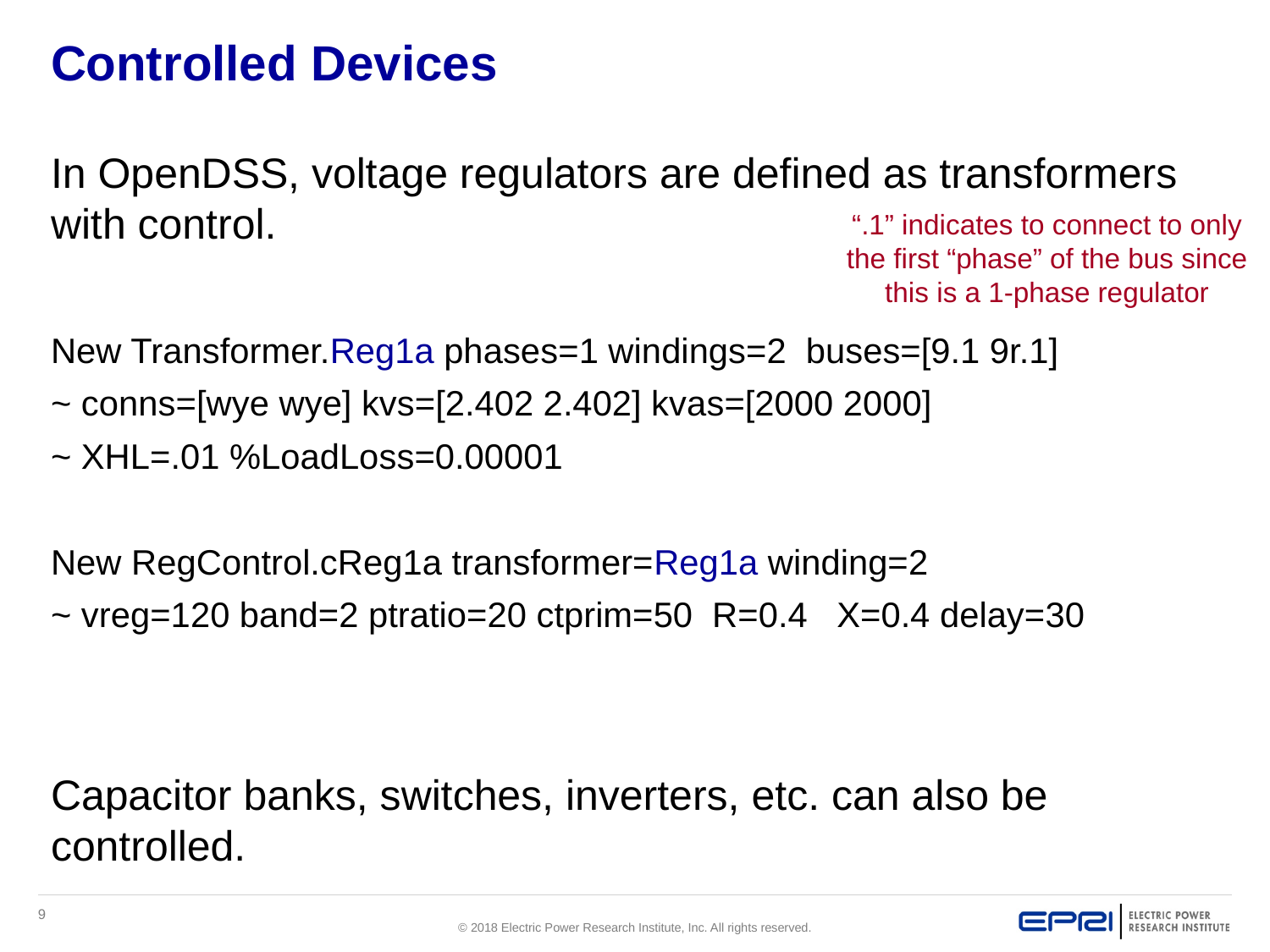

# Controlled Devices
In OpenDSS, voltage regulators are defined as transformers with control.

New Transformer.Reg1a phases=1 windings=2  buses=[9.1 9r.1]
~ conns=[wye wye] kvs=[2.402 2.402] kvas=[2000 2000]
~ XHL=.01 %LoadLoss=0.00001

New RegControl.cReg1a transformer=Reg1a winding=2
~ vreg=120 band=2 ptratio=20 ctprim=50  R=0.4   X=0.4 delay=30

Capacitor banks, switches, inverters, etc. can also be controlled.
“.1” indicates to connect to only the first “phase” of the bus since this is a 1-phase regulator